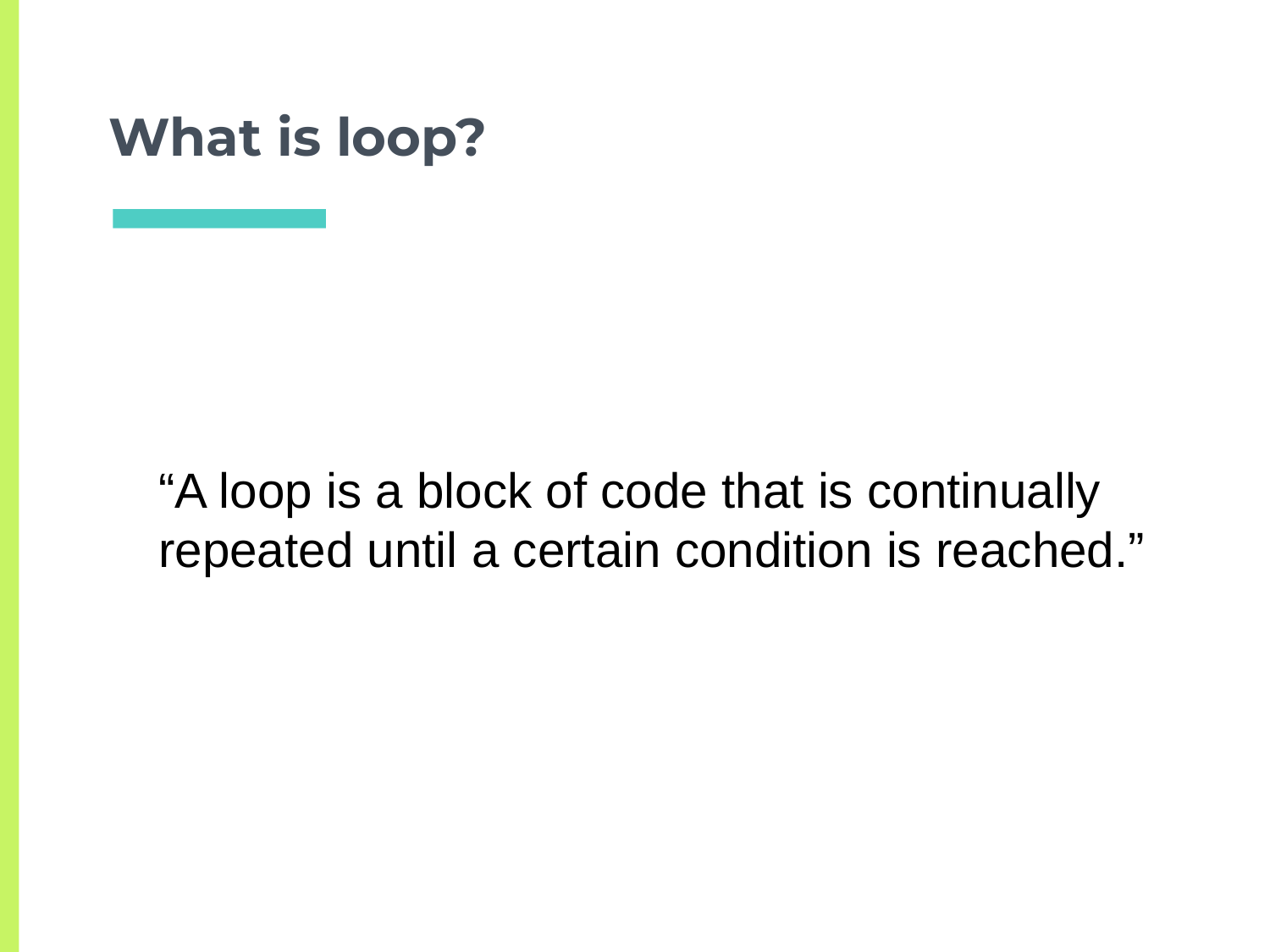

# What is loop?
“A loop is a block of code that is continually repeated until a certain condition is reached.”